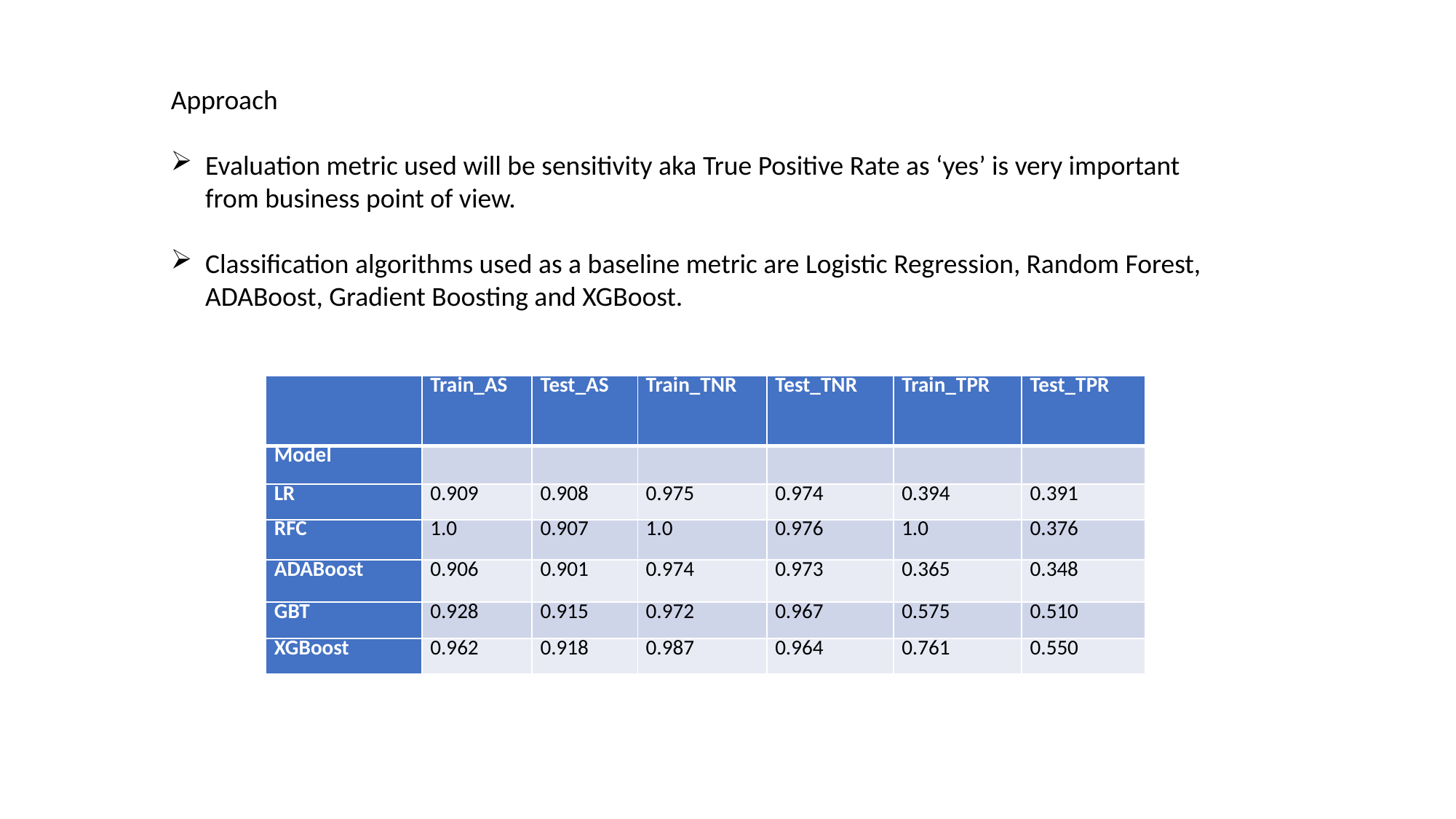

Approach

Evaluation metric used will be sensitivity aka True Positive Rate as ‘yes’ is very important from business point of view.

Classification algorithms used as a baseline metric are Logistic Regression, Random Forest,  ADABoost, Gradient Boosting and XGBoost.

|  | Train\_AS | Test\_AS | Train\_TNR | Test\_TNR | Train\_TPR | Test\_TPR |
| --- | --- | --- | --- | --- | --- | --- |
| Model |  |  |  |  |  |  |
| LR | 0.909 | 0.908 | 0.975 | 0.974 | 0.394 | 0.391 |
| RFC | 1.0 | 0.907 | 1.0 | 0.976 | 1.0 | 0.376 |
| ADABoost | 0.906 | 0.901 | 0.974 | 0.973 | 0.365 | 0.348 |
| GBT | 0.928 | 0.915 | 0.972 | 0.967 | 0.575 | 0.510 |
| XGBoost | 0.962 | 0.918 | 0.987 | 0.964 | 0.761 | 0.550 |